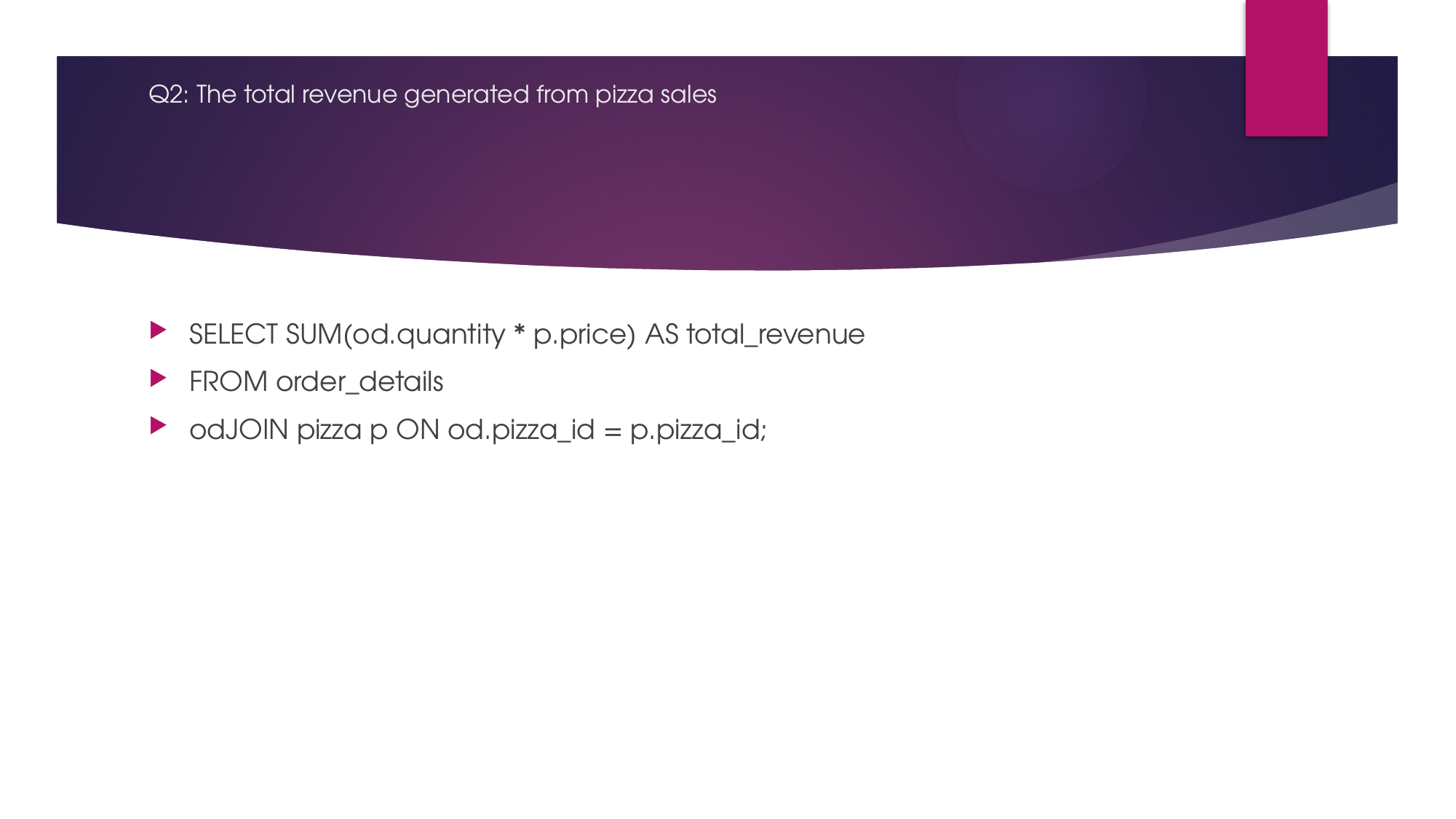

# Q2: The total revenue generated from pizza sales
SELECT SUM(od.quantity * p.price) AS total_revenue
FROM order_details
odJOIN pizza p ON od.pizza_id = p.pizza_id;